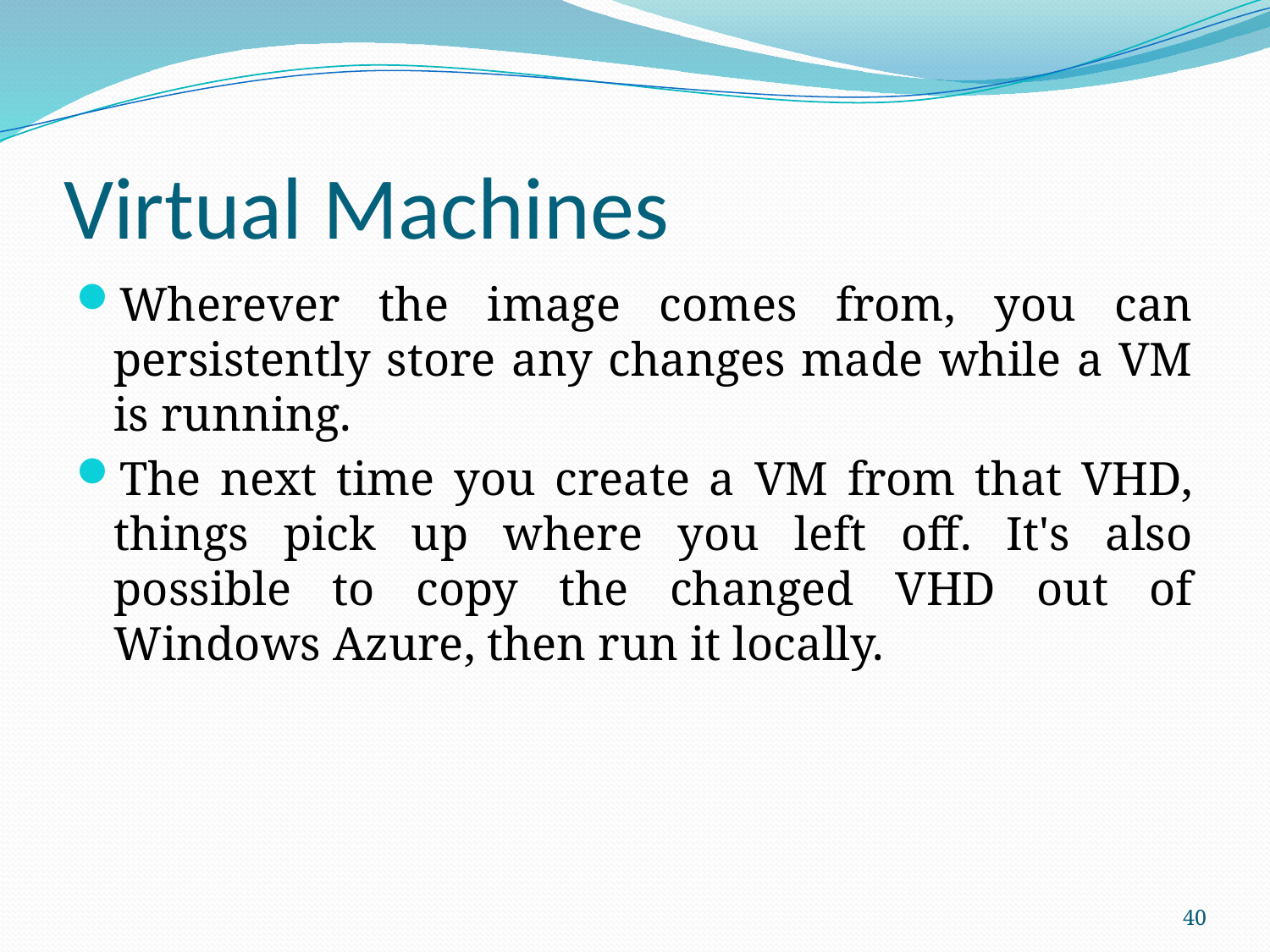

# Virtual Machines
Wherever the image comes from, you can persistently store any changes made while a VM is running.
The next time you create a VM from that VHD, things pick up where you left off. It's also possible to copy the changed VHD out of Windows Azure, then run it locally.

40